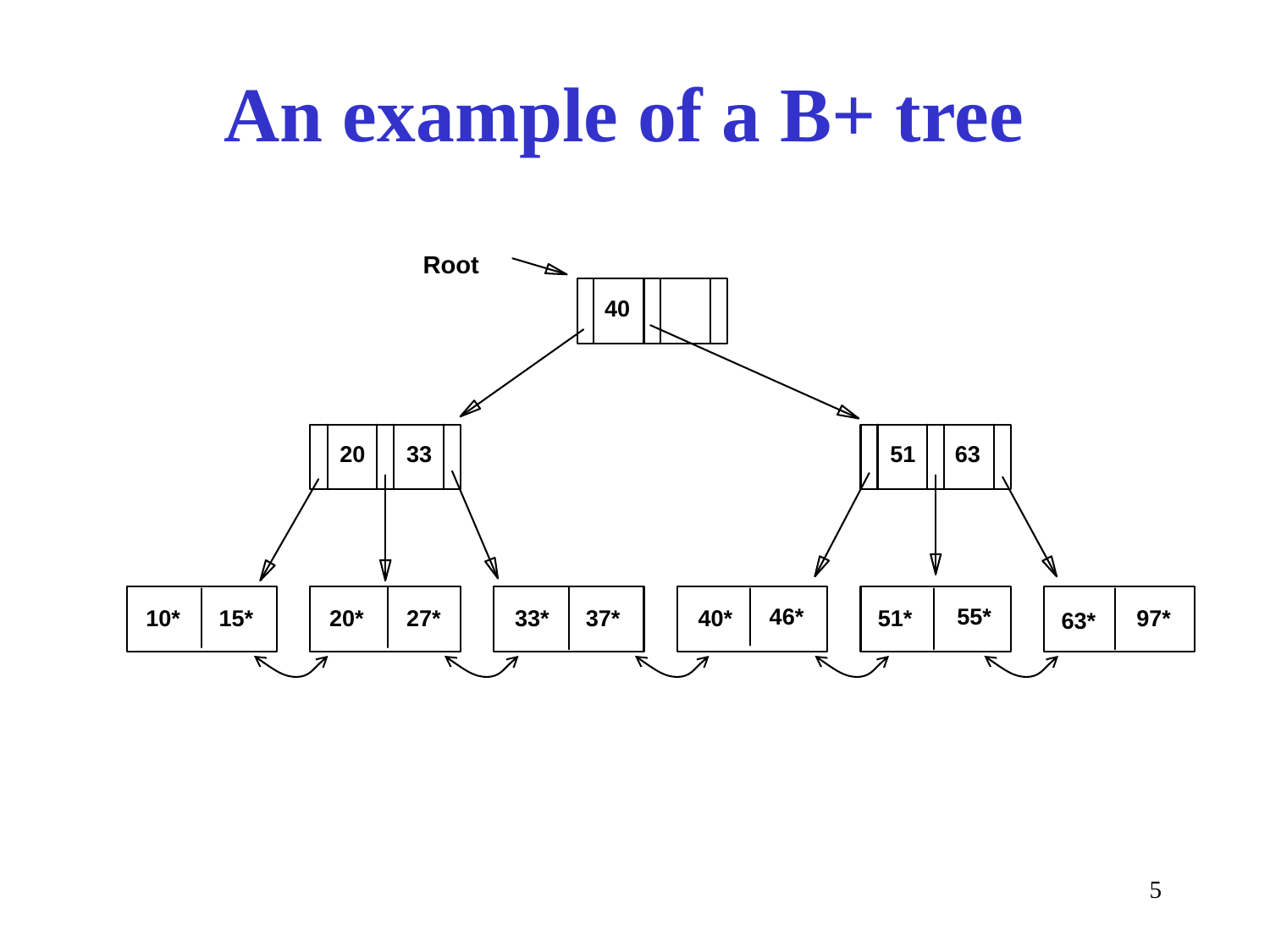

# An example of a B+ tree
Root

40

20
33
51
63

46*
55*
10*
15*
20*
27*
33*
37*
40*
51*
97*
63*

5